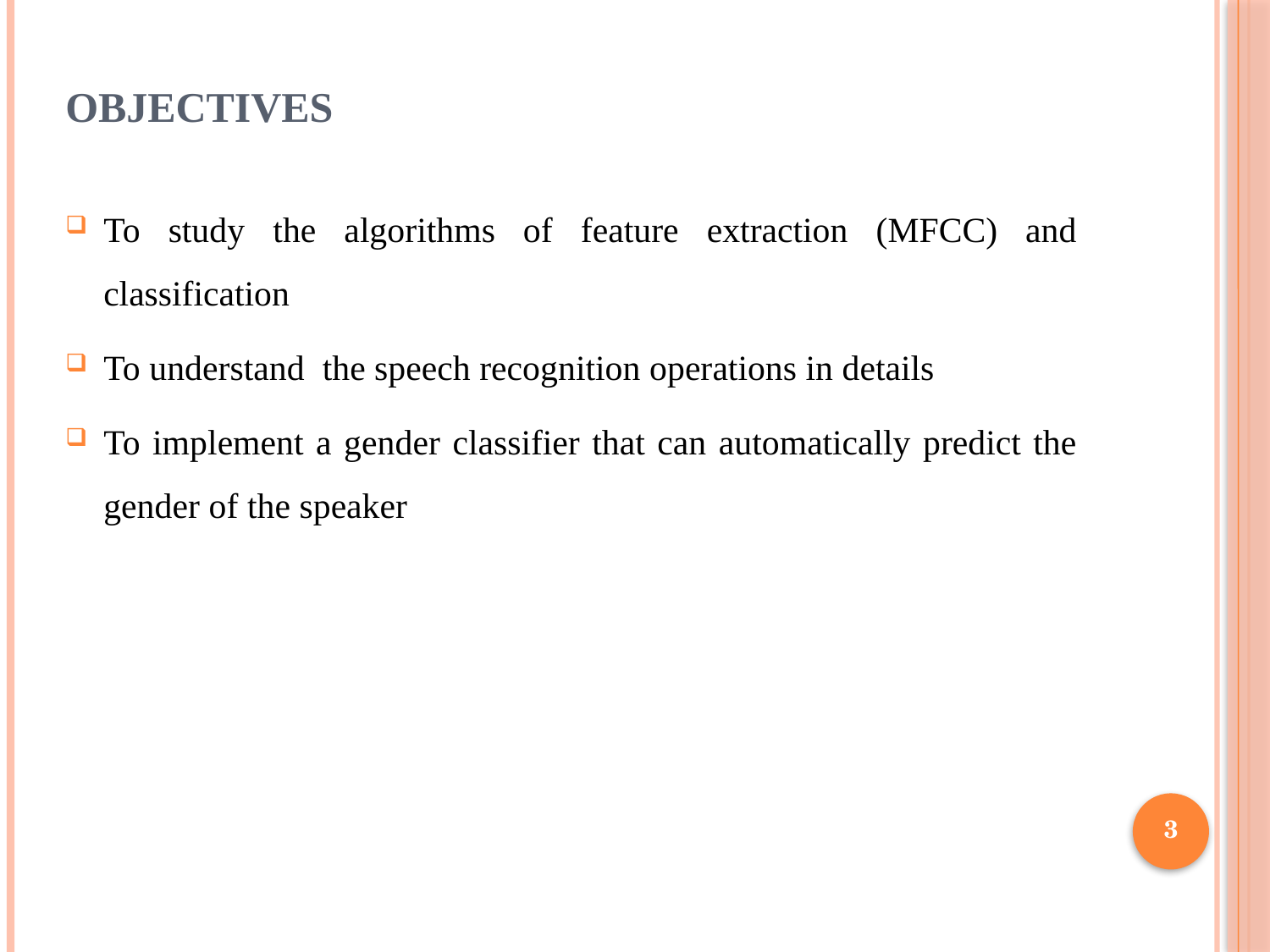

# Objectives
To study the algorithms of feature extraction (MFCC) and classification
To understand  the speech recognition operations in details
To implement a gender classifier that can automatically predict the gender of the speaker

3